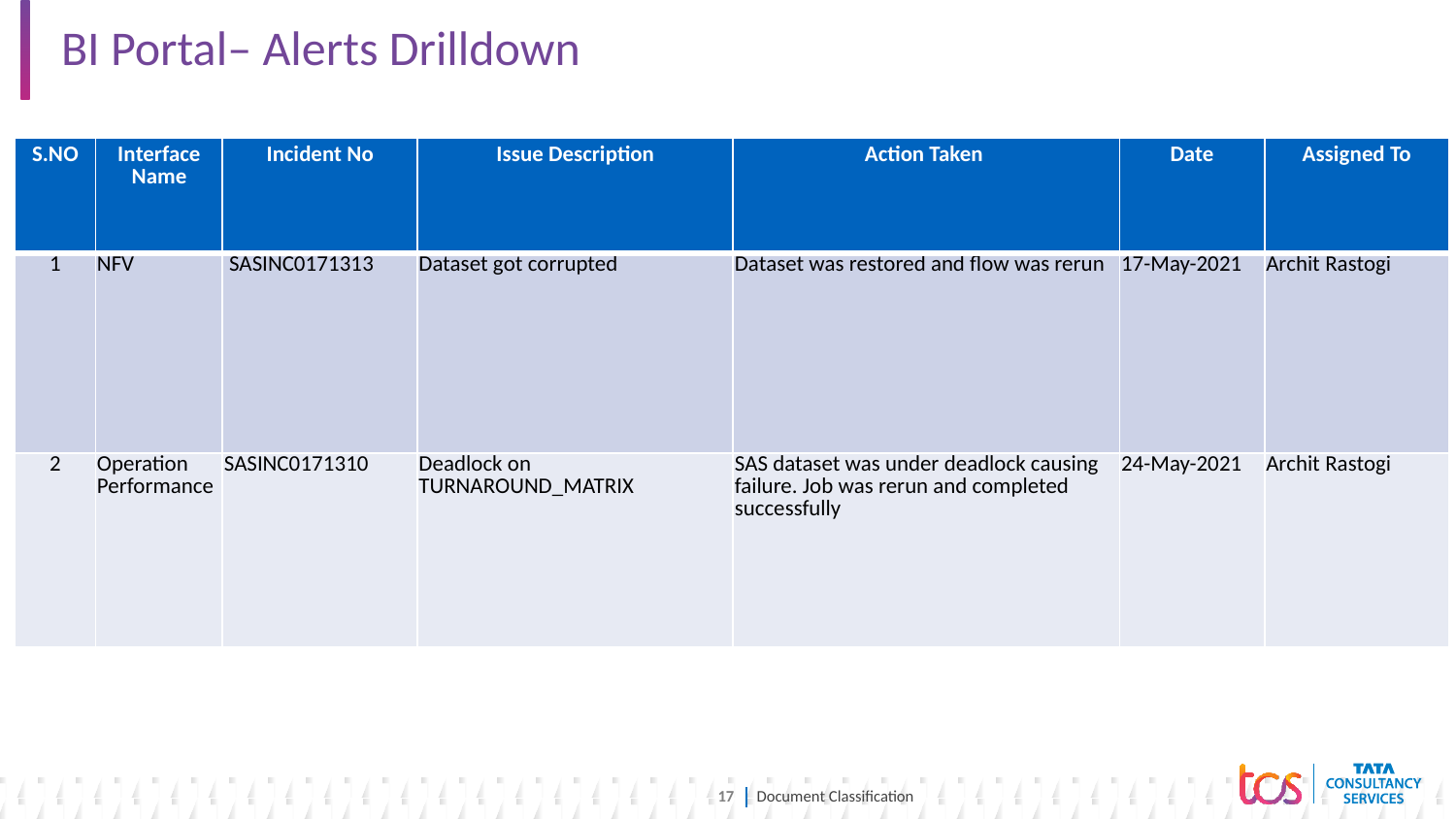

# BI Portal– Alerts Drilldown
| S.NO​ | Interface Name​ | Incident No | Issue Description​ | Action Taken ​ | Date | Assigned To |
| --- | --- | --- | --- | --- | --- | --- |
| 1 | NFV | SASINC0171313 | Dataset got corrupted | Dataset was restored and flow was rerun | 17-May-2021 | Archit Rastogi |
| 2 | Operation Performance | SASINC0171310 | Deadlock on TURNAROUND\_MATRIX | SAS dataset was under deadlock causing failure. Job was rerun and completed successfully | 24-May-2021 | Archit Rastogi |

### Chart

| Category |
|---|